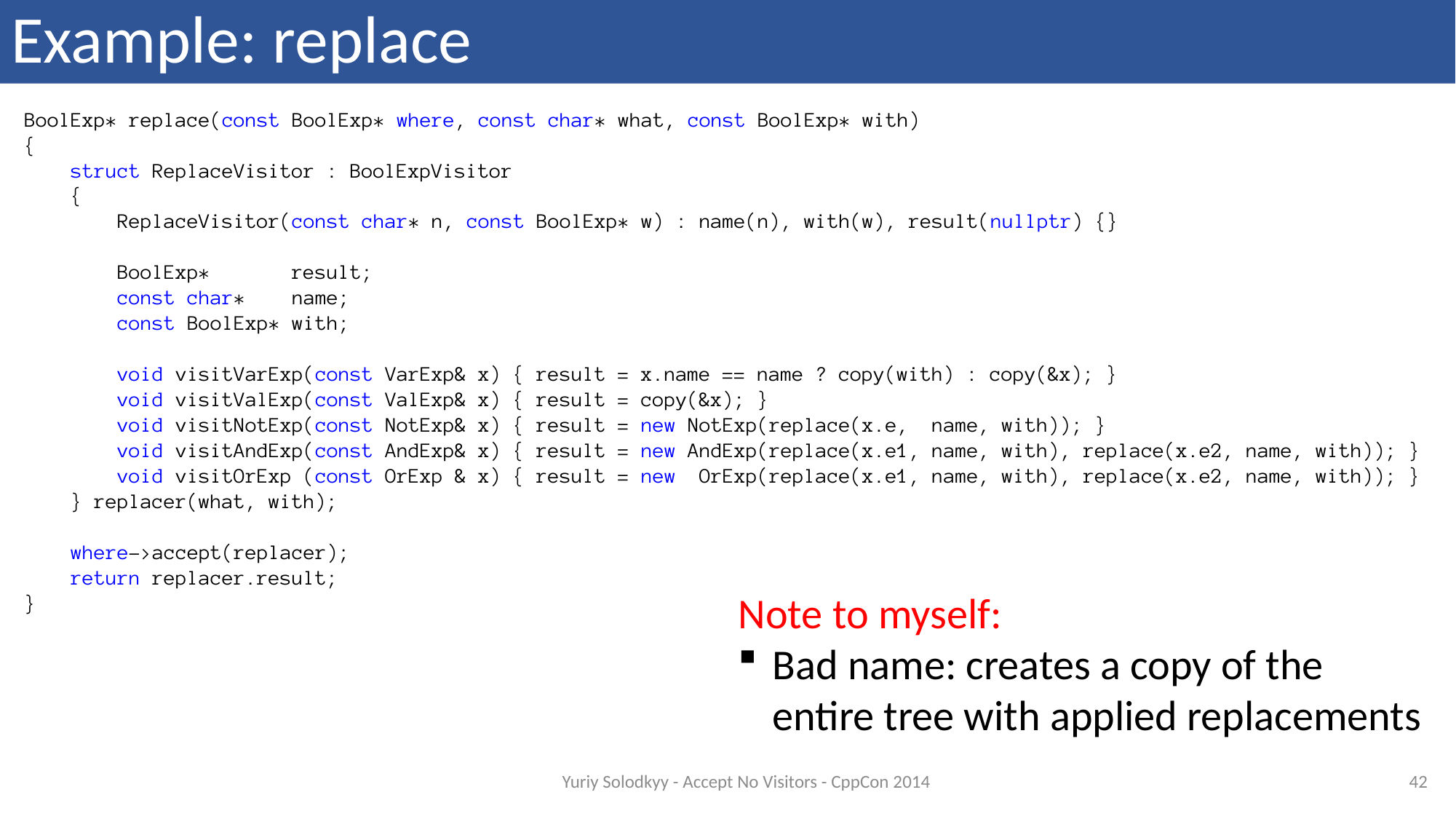

# Example: replace
BoolExp* replace(const BoolExp* where, const char* what, const BoolExp* with)
{
    struct ReplaceVisitor : BoolExpVisitor
    {
        ReplaceVisitor(const char* n, const BoolExp* w) : name(n), with(w), result(nullptr) {}

        BoolExp*       result;
        const char*    name;
        const BoolExp* with;

        void visitVarExp(const VarExp& x) { result = x.name == name ? copy(with) : copy(&x); }
        void visitValExp(const ValExp& x) { result = copy(&x); }
        void visitNotExp(const NotExp& x) { result = new NotExp(replace(x.e,  name, with)); }
        void visitAndExp(const AndExp& x) { result = new AndExp(replace(x.e1, name, with), replace(x.e2, name, with)); }
        void visitOrExp (const OrExp & x) { result = new  OrExp(replace(x.e1, name, with), replace(x.e2, name, with)); }
    } replacer(what, with);

    where->accept(replacer);
    return replacer.result;
}

Note to myself:
Bad name: creates a copy of the entire tree with applied replacements
42
Yuriy Solodkyy - Accept No Visitors - CppCon 2014